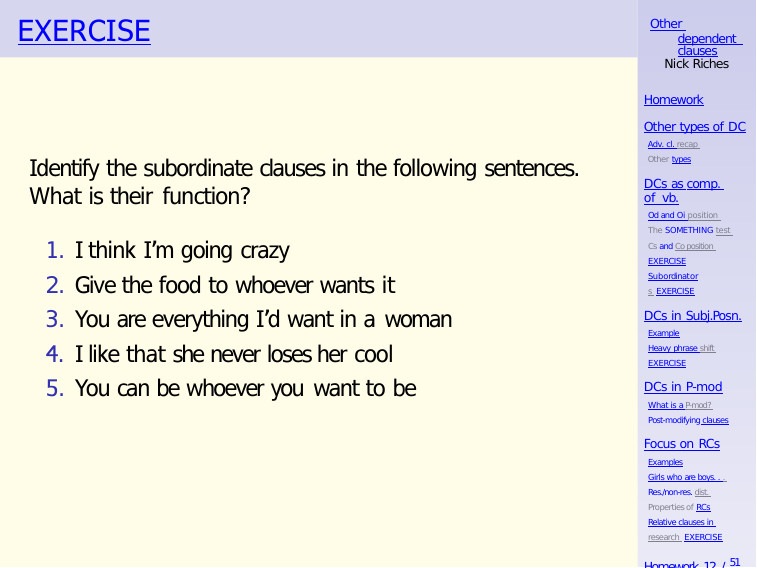

# EXERCISE
Other dependent  clauses
Nick Riches

Homework
Other types of DC
Adv. cl. recap  Other types
Identify the subordinate clauses in the following sentences.  What is their function?
DCs as comp. of  vb.
Od and Oi position  The SOMETHING test  Cs and Co position  EXERCISE
Subordinators  EXERCISE
I think I’m going crazy
Give the food to whoever wants it
You are everything I’d want in a woman
I like that she never loses her cool
You can be whoever you want to be
DCs in Subj.Posn.
Example
Heavy phrase shift  EXERCISE
DCs in P-mod
What is a P-mod?  Post-modifying clauses
Focus on RCs
Examples
Girls who are boys. . .  Res./non-res. dist.  Properties of RCs
Relative clauses in research  EXERCISE

Homework 12 / 51